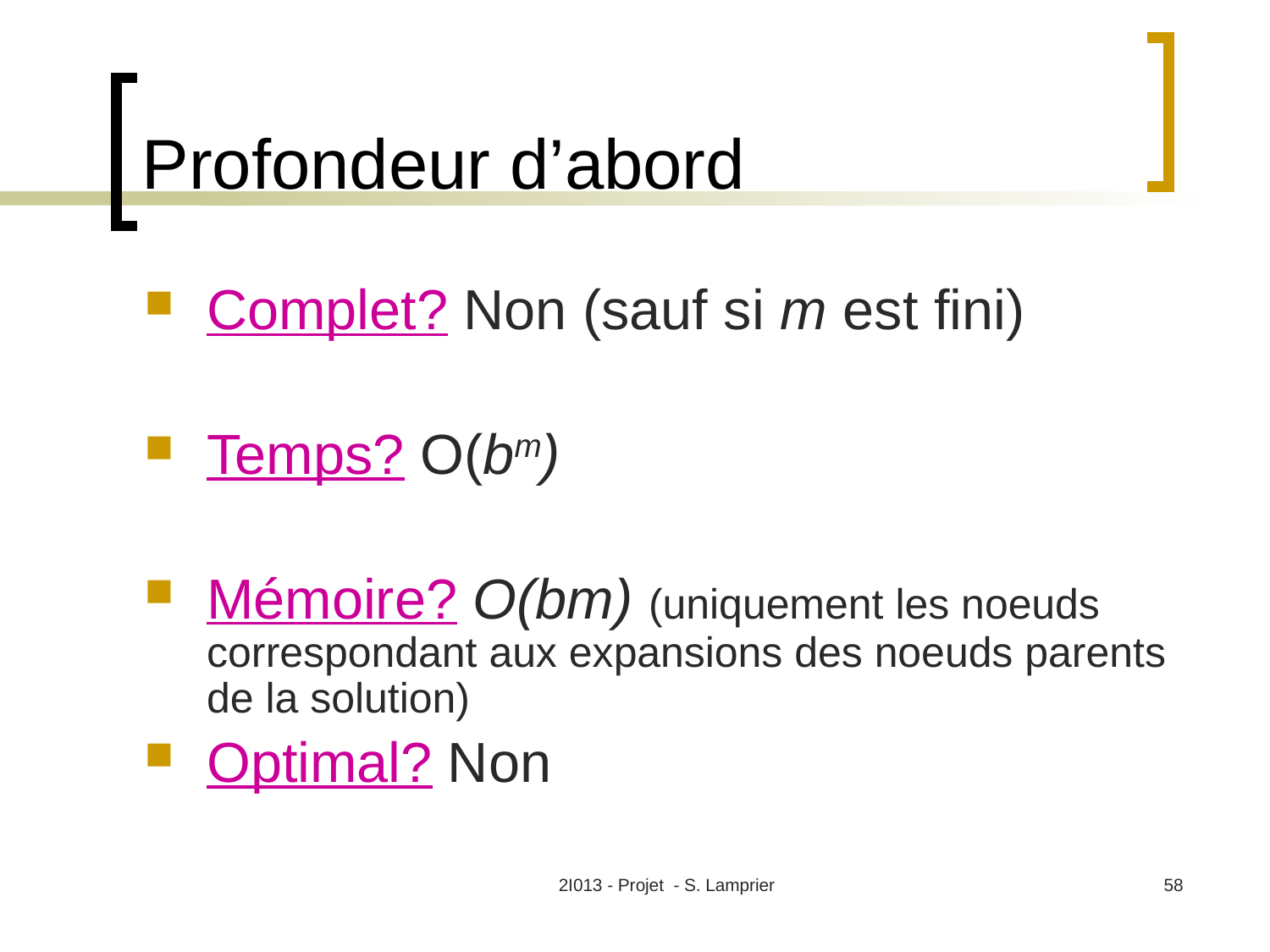

# Profondeur d’abord
Complet? Non (sauf si m est fini)

Temps? O(bm)

Mémoire? O(bm) (uniquement les noeuds correspondant aux expansions des noeuds parents de la solution)
Optimal? Non

2I013 - Projet  - S. Lamprier
58